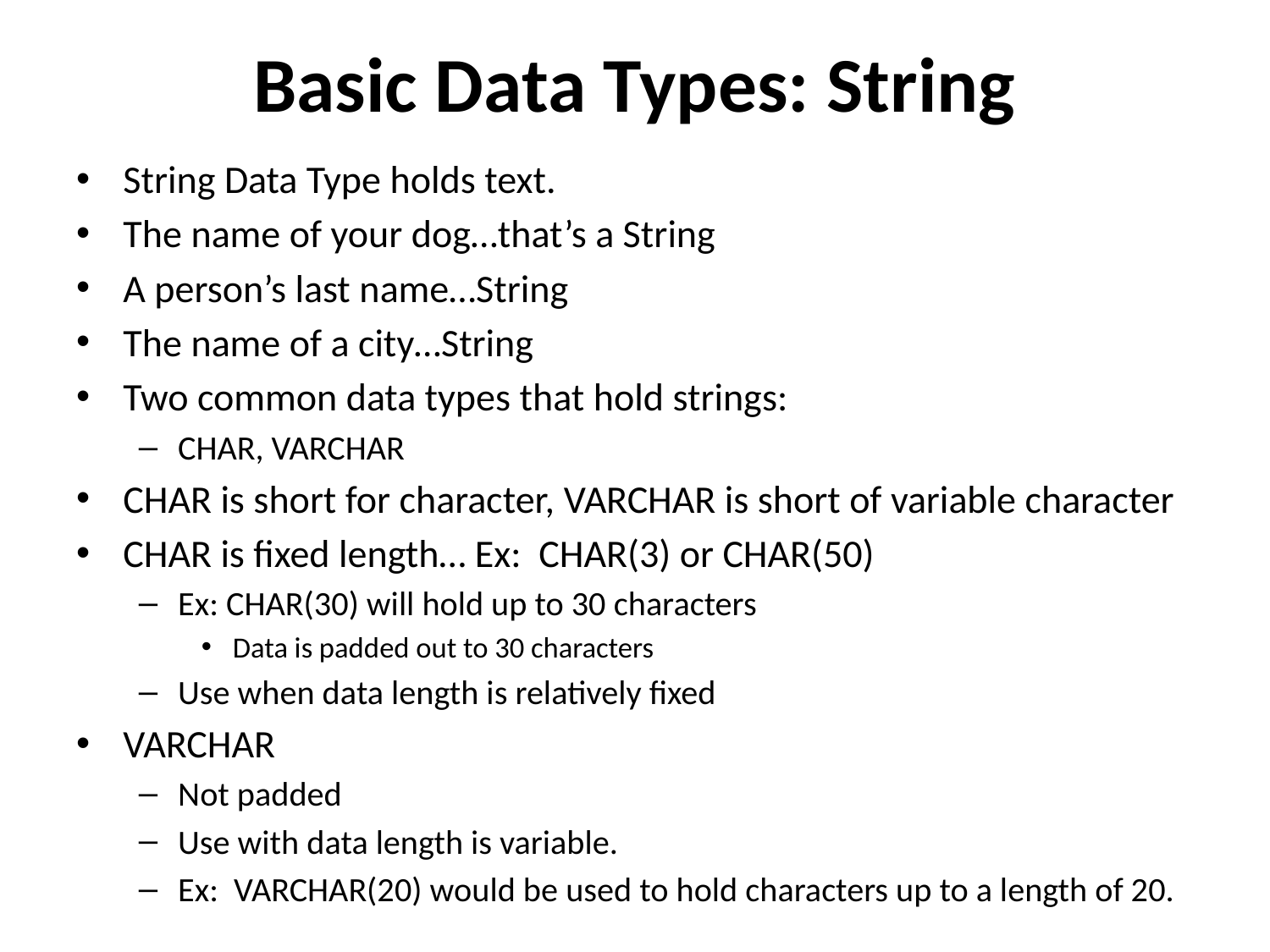

# Basic Data Types: String
String Data Type holds text.
The name of your dog…that’s a String
A person’s last name…String
The name of a city…String
Two common data types that hold strings:
CHAR, VARCHAR
CHAR is short for character, VARCHAR is short of variable character
CHAR is fixed length… Ex:  CHAR(3) or CHAR(50)
Ex: CHAR(30) will hold up to 30 characters
Data is padded out to 30 characters
Use when data length is relatively fixed
VARCHAR
Not padded
Use with data length is variable.
Ex:  VARCHAR(20) would be used to hold characters up to a length of 20.